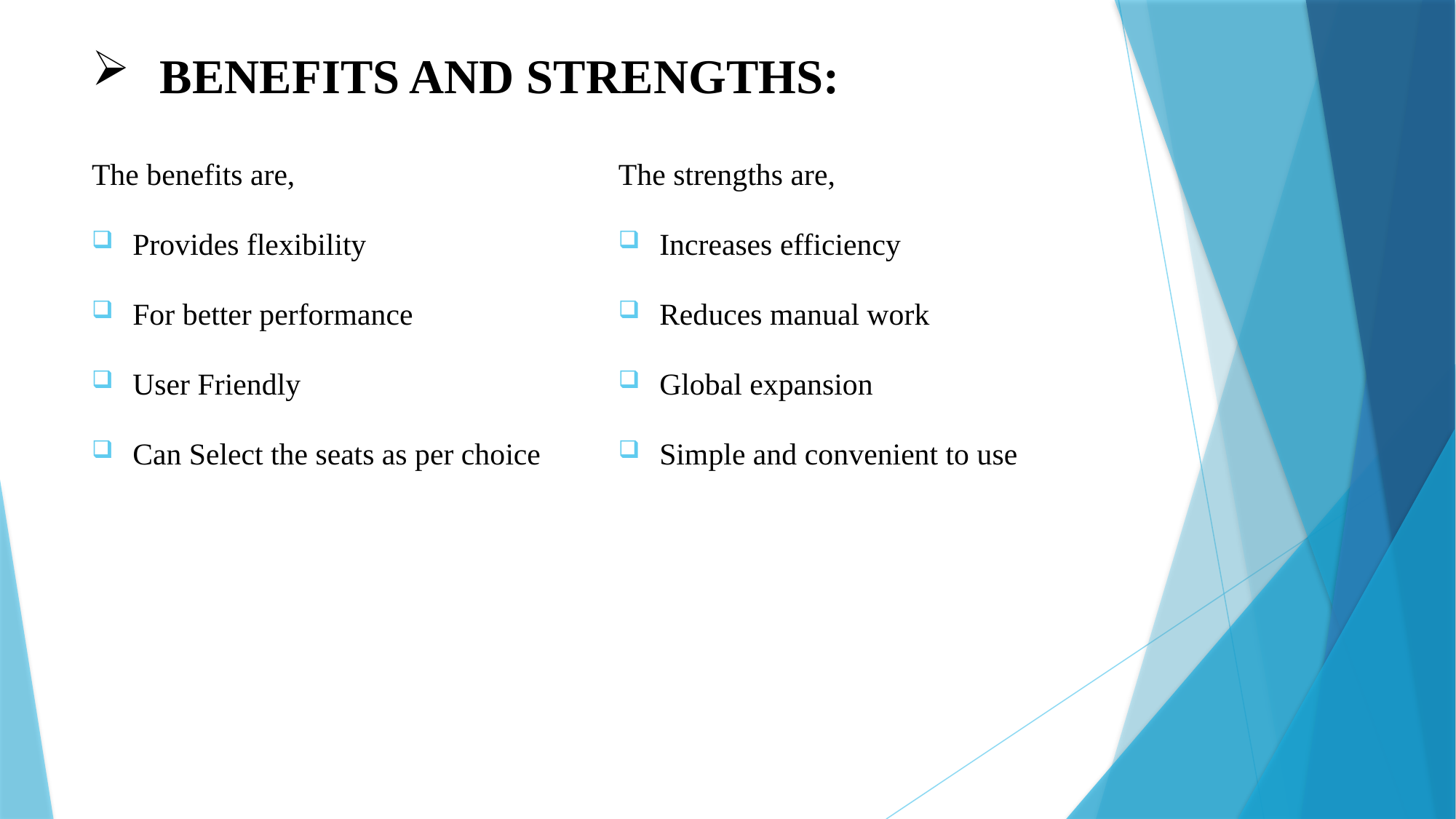

# BENEFITS AND STRENGTHS:
The benefits are,
Provides flexibility
For better performance
User Friendly
Can Select the seats as per choice

The strengths are,
Increases efficiency
Reduces manual work
Global expansion
Simple and convenient to use